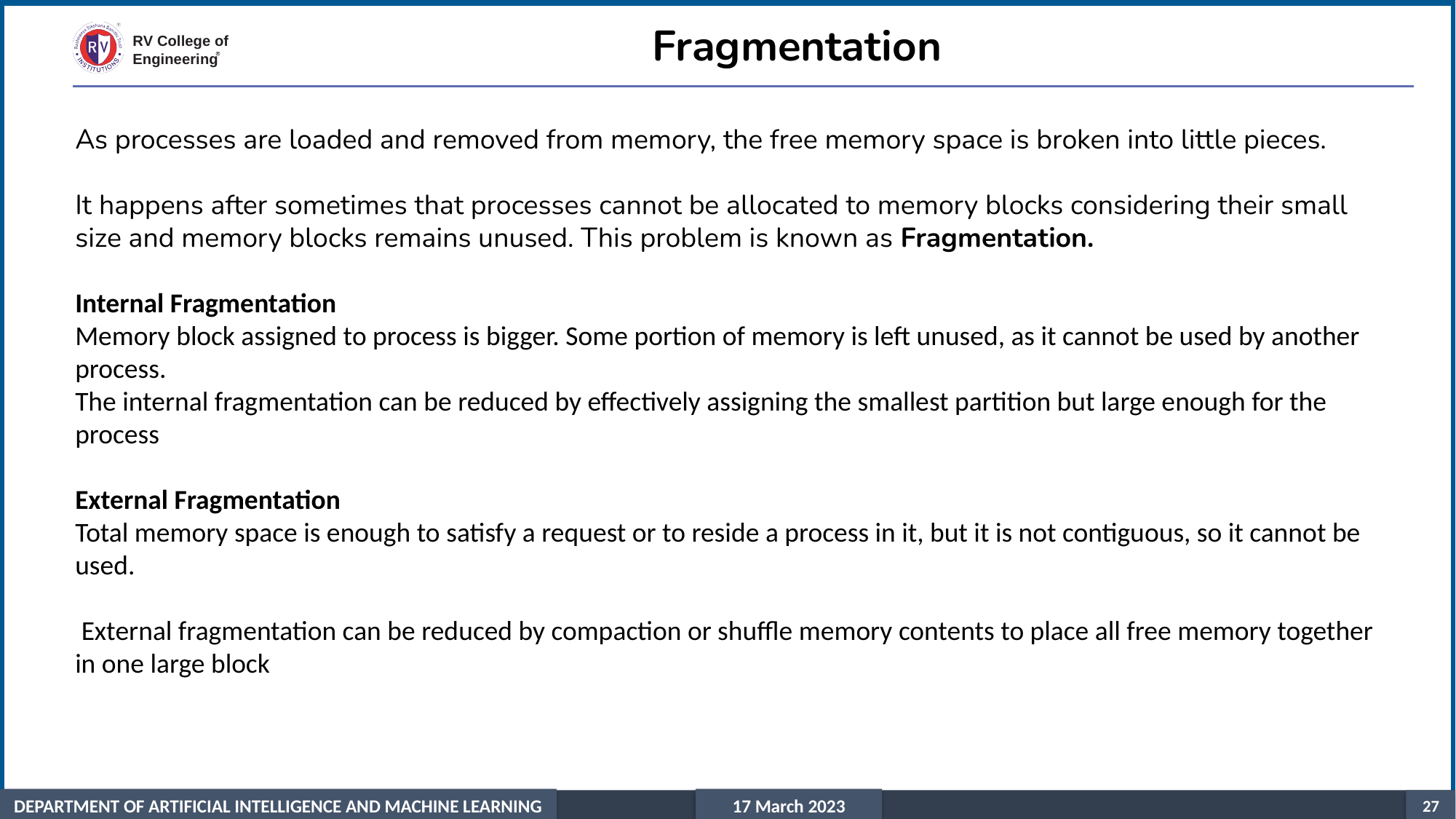

# Fragmentation

As processes are loaded and removed from memory, the free memory space is broken into little pieces.

It happens after sometimes that processes cannot be allocated to memory blocks considering their small size and memory blocks remains unused. This problem is known as Fragmentation.

Internal Fragmentation
Memory block assigned to process is bigger. Some portion of memory is left unused, as it cannot be used by another process.
The internal fragmentation can be reduced by effectively assigning the smallest partition but large enough for the process

External Fragmentation
Total memory space is enough to satisfy a request or to reside a process in it, but it is not contiguous, so it cannot be used.

 External fragmentation can be reduced by compaction or shuffle memory contents to place all free memory together in one large block